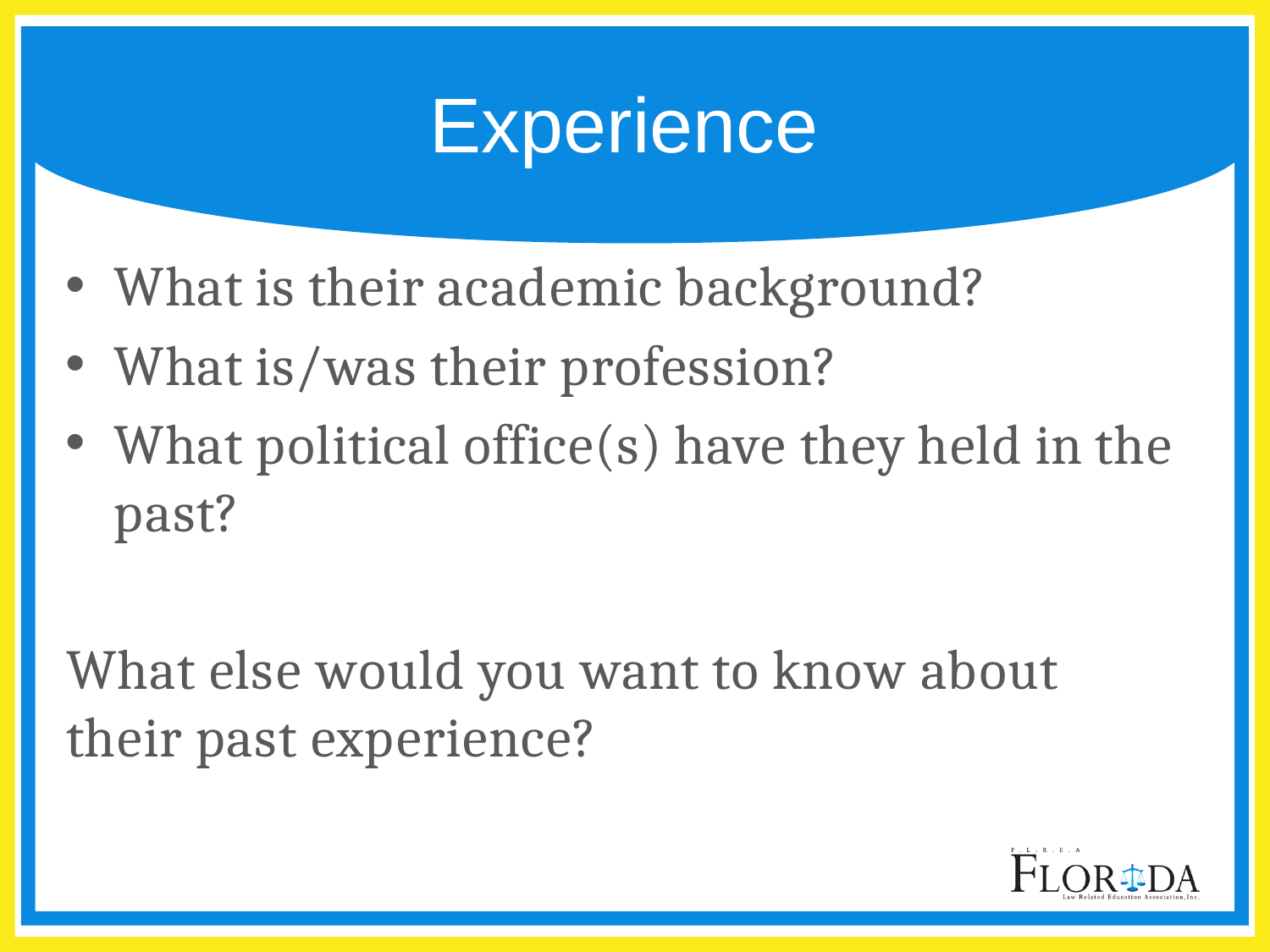

# Experience
What is their academic background?
What is/was their profession?
What political office(s) have they held in the past?

What else would you want to know about their past experience?